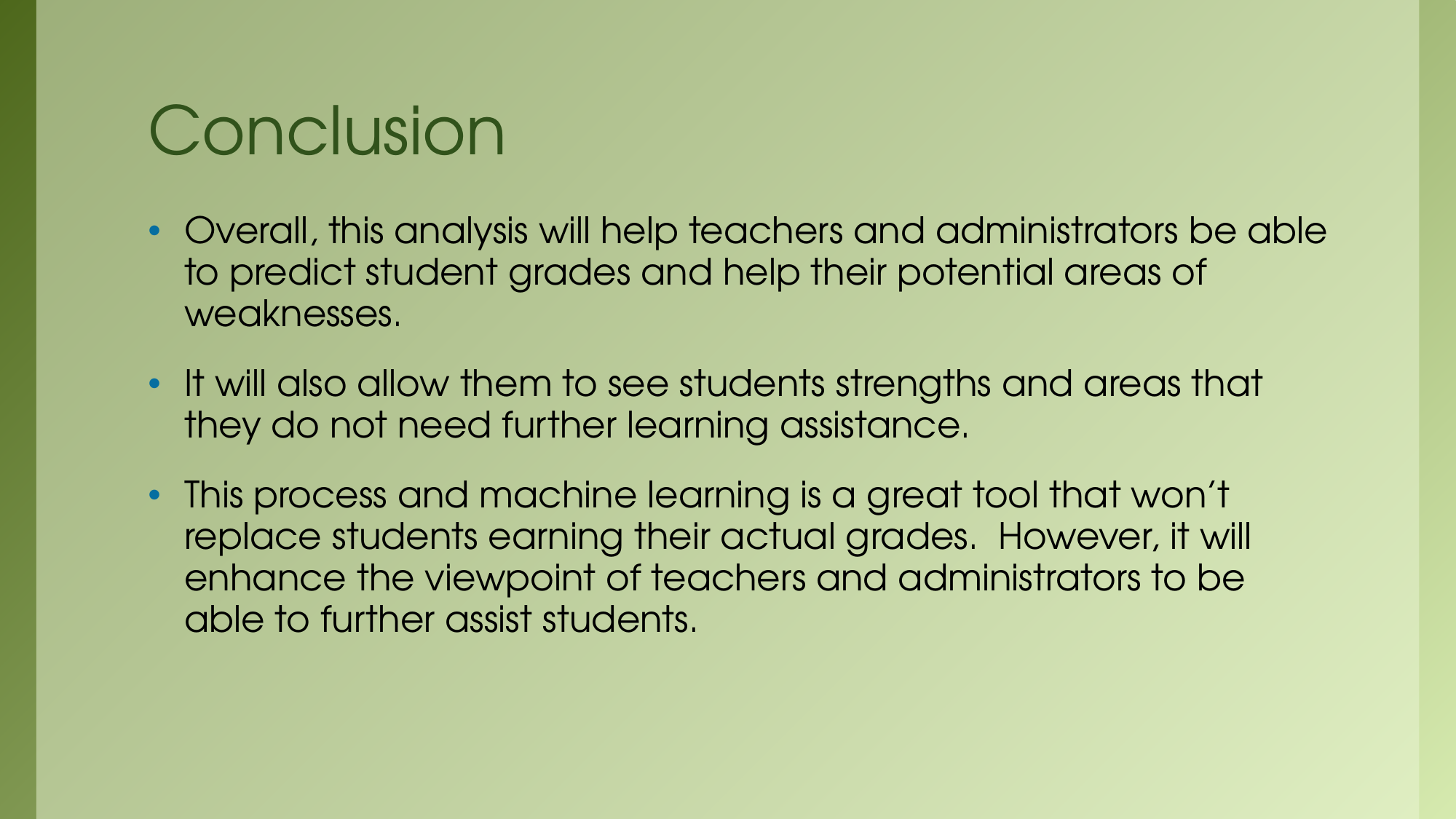

# Conclusion
Overall, this analysis will help teachers and administrators be able to predict student grades and help their potential areas of weaknesses.
It will also allow them to see students strengths and areas that they do not need further learning assistance.
This process and machine learning is a great tool that won’t replace students earning their actual grades.  However, it will enhance the viewpoint of teachers and administrators to be able to further assist students.